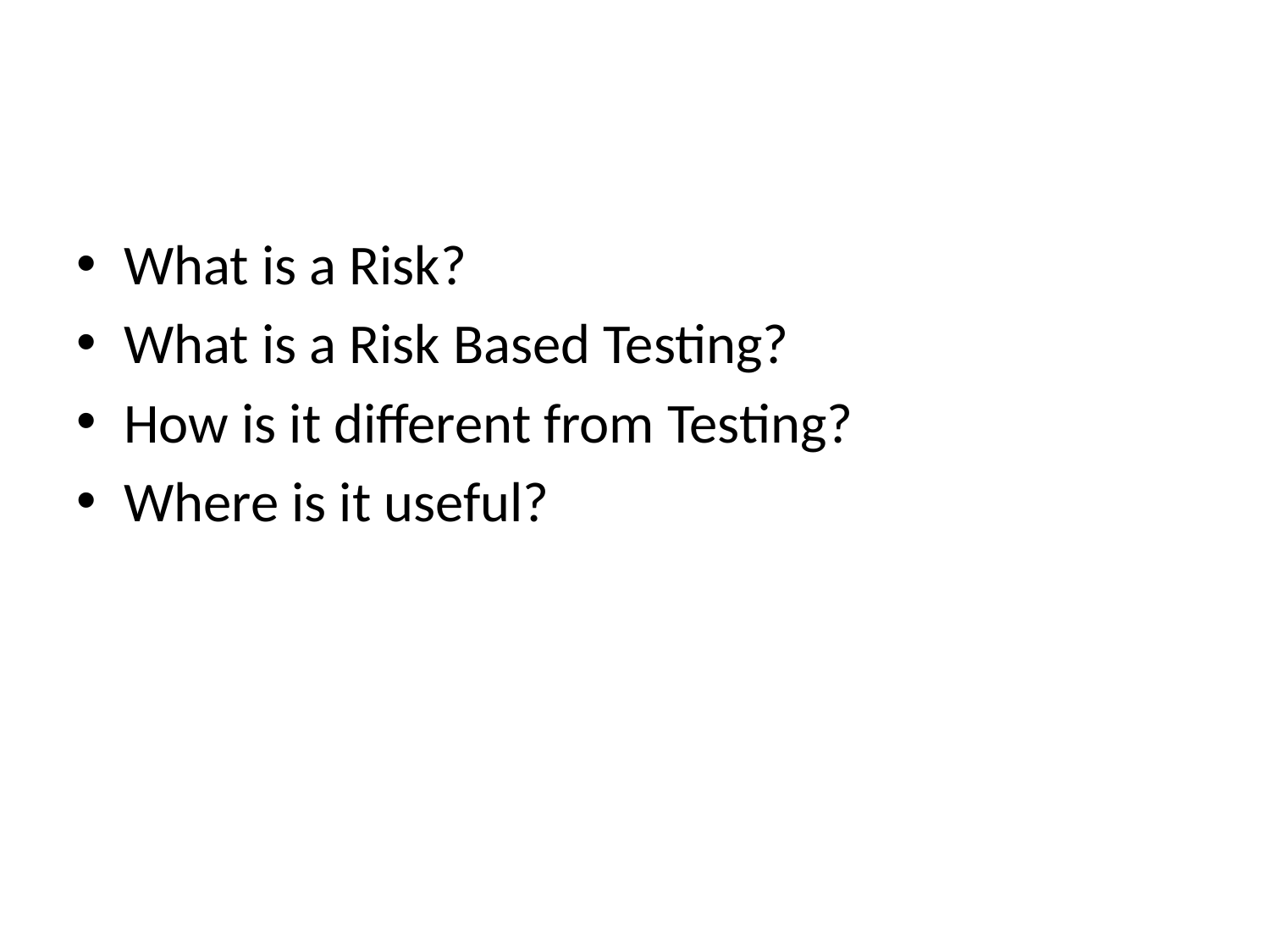

#
What is a Risk?
What is a Risk Based Testing?
How is it different from Testing?
Where is it useful?